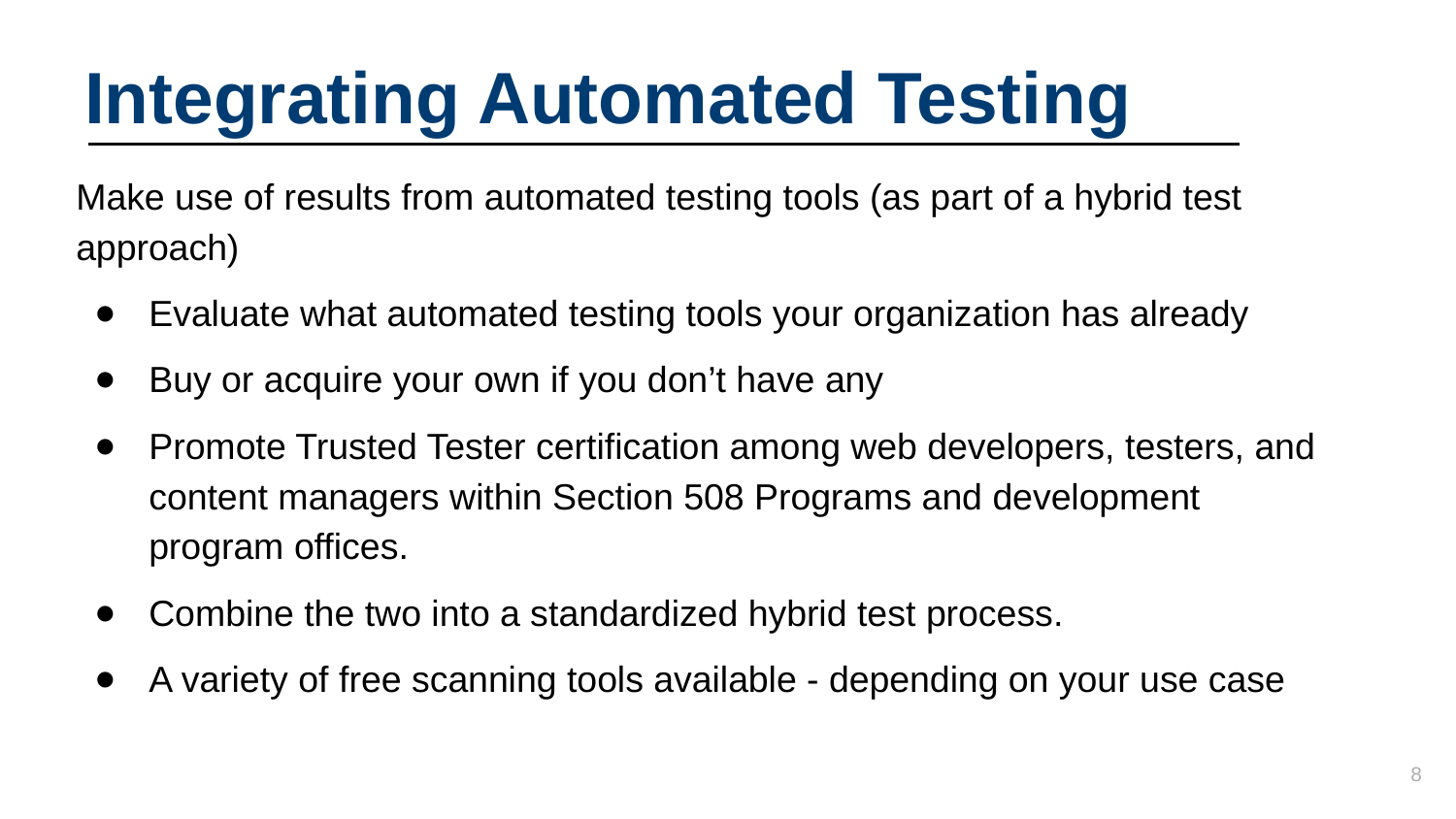

# Integrating Automated Testing
Make use of results from automated testing tools (as part of a hybrid test approach)
Evaluate what automated testing tools your organization has already
Buy or acquire your own if you don’t have any
Promote Trusted Tester certification among web developers, testers, and content managers within Section 508 Programs and development program offices.
Combine the two into a standardized hybrid test process.
A variety of free scanning tools available - depending on your use case
8